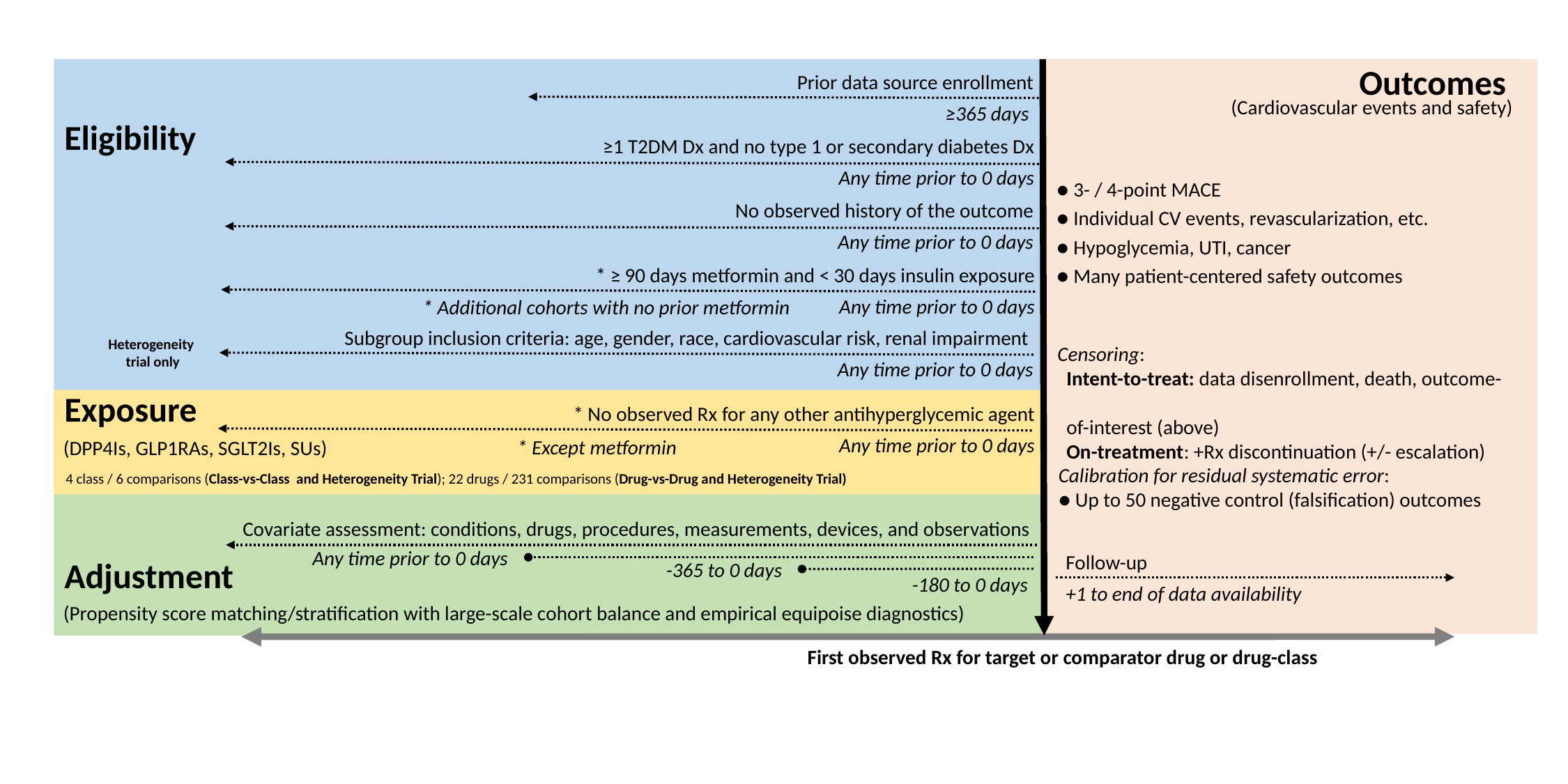

Outcomes

Prior data source enrollment

≥365 days
(Cardiovascular events and safety)
Eligibility
≥1 T2DM Dx and no type 1 or secondary diabetes Dx

Any time prior to 0 days
● 3- / 4-point MACE
● Individual CV events, revascularization, etc.
● Hypoglycemia, UTI, cancer
● Many patient-centered safety outcomes
No observed history of the outcome

Any time prior to 0 days
* ≥ 90 days metformin and < 30 days insulin exposure

Any time prior to 0 days
* Additional cohorts with no prior metformin
Subgroup inclusion criteria: age, gender, race, cardiovascular risk, renal impairment

Any time prior to 0 days
Heterogeneity
 trial only
Censoring:
  Intent-to-treat: data disenrollment, death, outcome-
  of-interest (above)
  On-treatment: +Rx discontinuation (+/- escalation)

Exposure

* No observed Rx for any other antihyperglycemic agent

Any time prior to 0 days
* Except metformin
 (DPP4Is, GLP1RAs, SGLT2Is, SUs)
Calibration for residual systematic error:
● Up to 50 negative control (falsification) outcomes

4 class / 6 comparisons (Class-vs-Class  and Heterogeneity Trial); 22 drugs / 231 comparisons (Drug-vs-Drug and Heterogeneity Trial)

Covariate assessment: conditions, drugs, procedures, measurements, devices, and observations

Any time prior to 0 days
Follow-up

+1 to end of data availability
Adjustment
-365 to 0 days
-180 to 0 days
 (Propensity score matching/stratification with large-scale cohort balance and empirical equipoise diagnostics)
 First observed Rx for target or comparator drug or drug-class